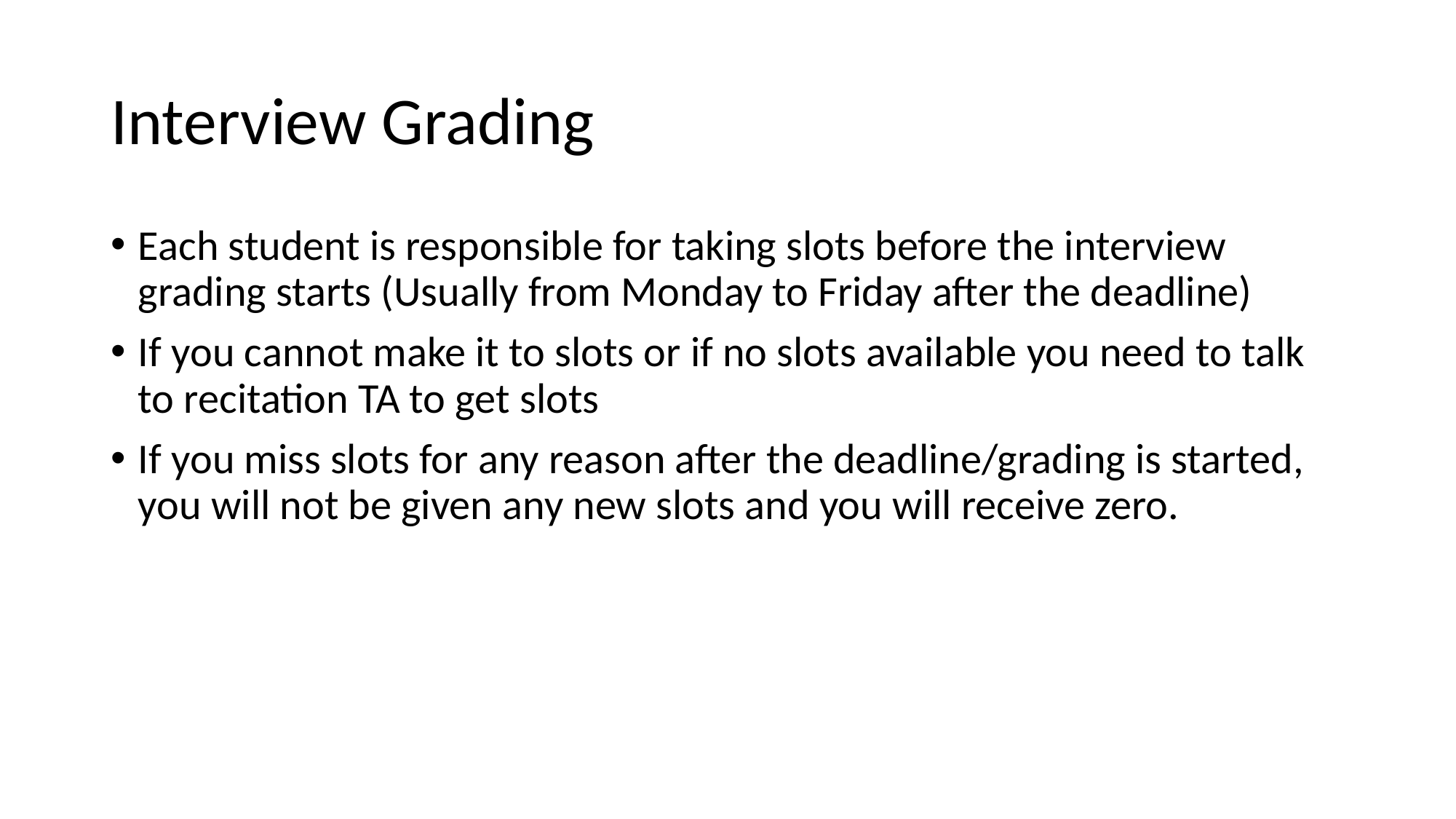

# Interview Grading
Each student is responsible for taking slots before the interview grading starts (Usually from Monday to Friday after the deadline)
If you cannot make it to slots or if no slots available you need to talk to recitation TA to get slots
If you miss slots for any reason after the deadline/grading is started, you will not be given any new slots and you will receive zero.